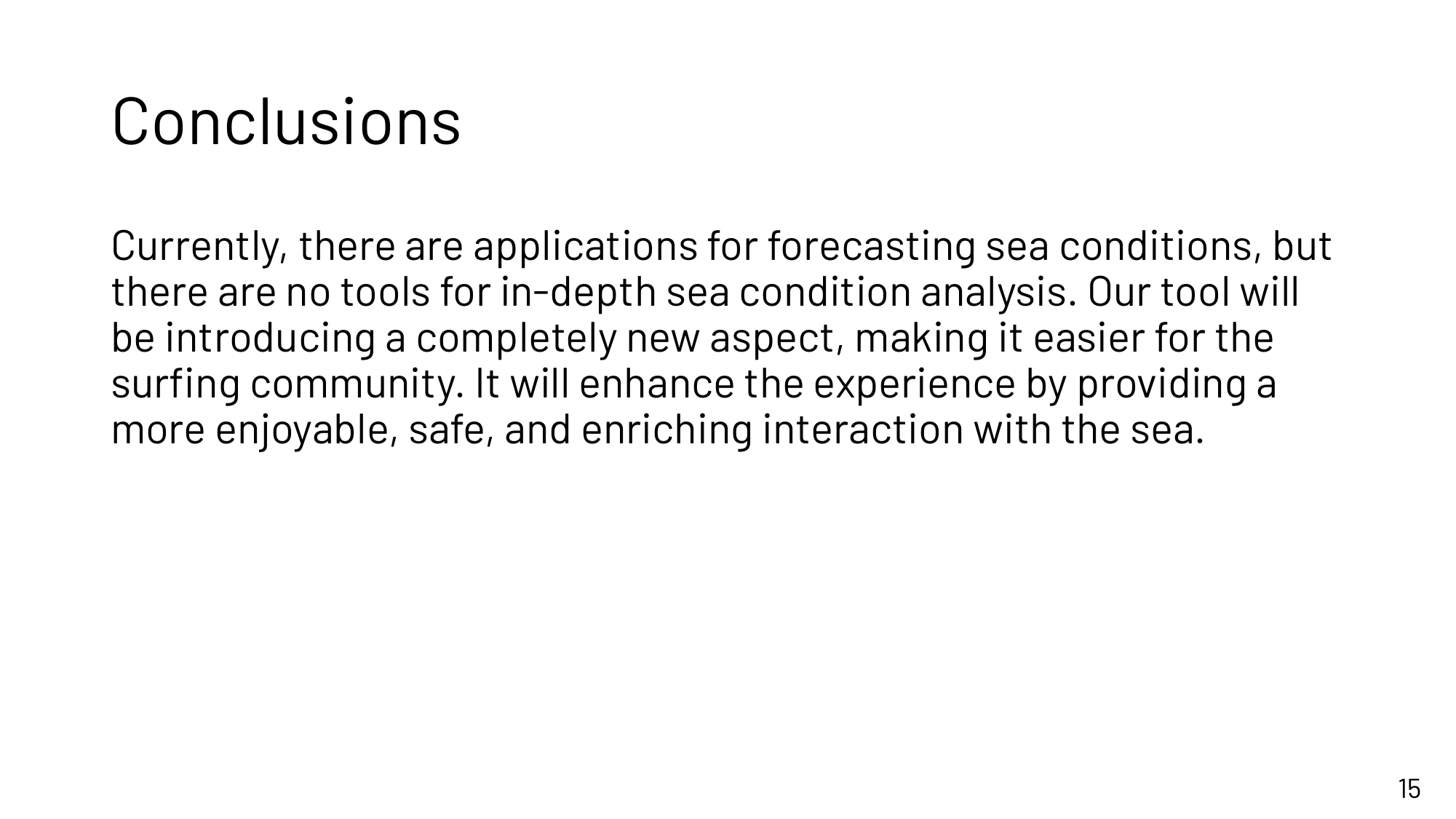

# Conclusions
Currently, there are applications for forecasting sea conditions, but there are no tools for in-depth sea condition analysis. Our tool will be introducing a completely new aspect, making it easier for the surfing community. It will enhance the experience by providing a more enjoyable, safe, and enriching interaction with the sea.
15